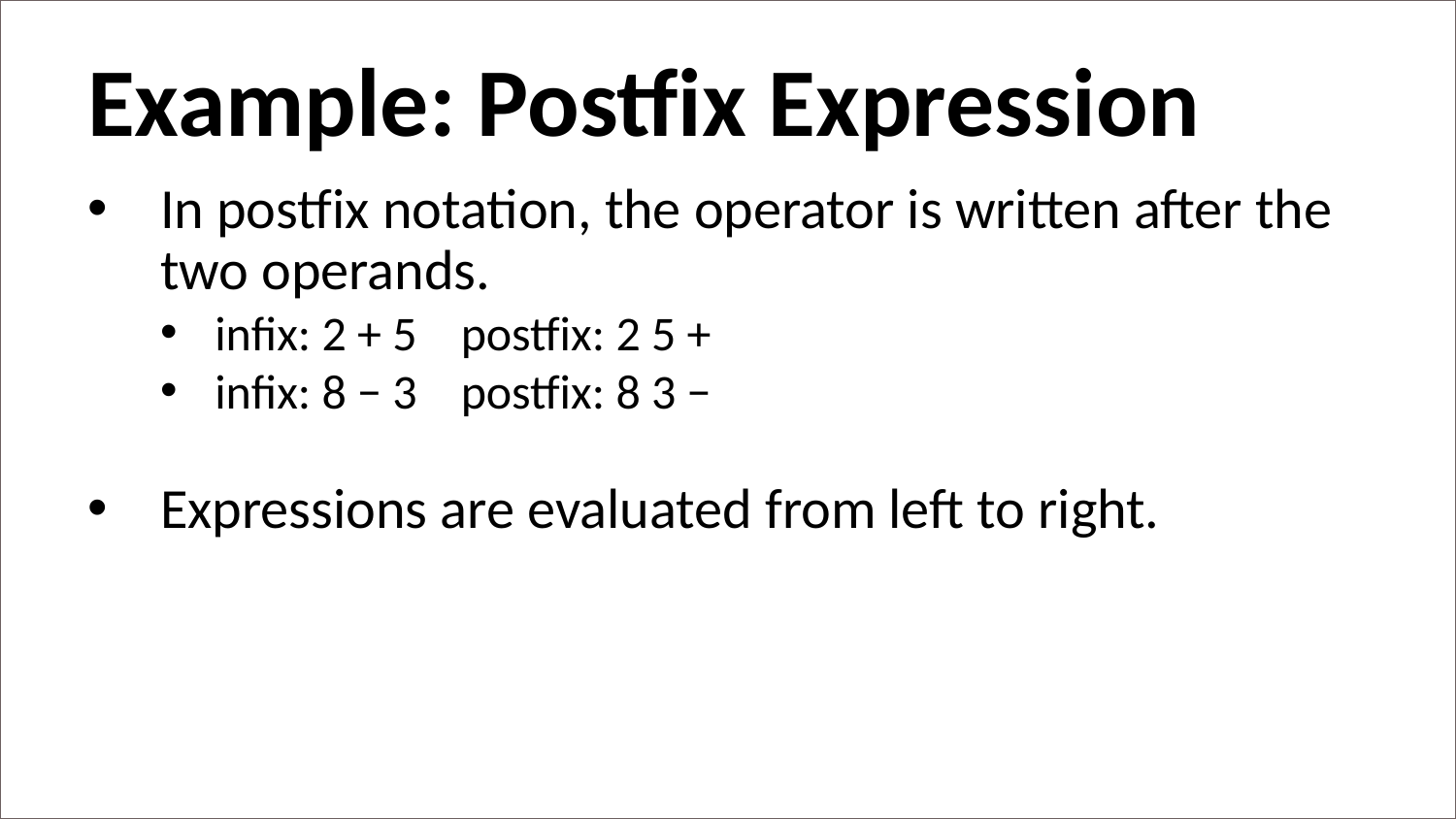

Example: Postfix Expression
In postfix notation, the operator is written after the two operands.
infix: 2 + 5    postfix: 2 5 +
infix: 8 − 3    postfix: 8 3 −

Expressions are evaluated from left to right.